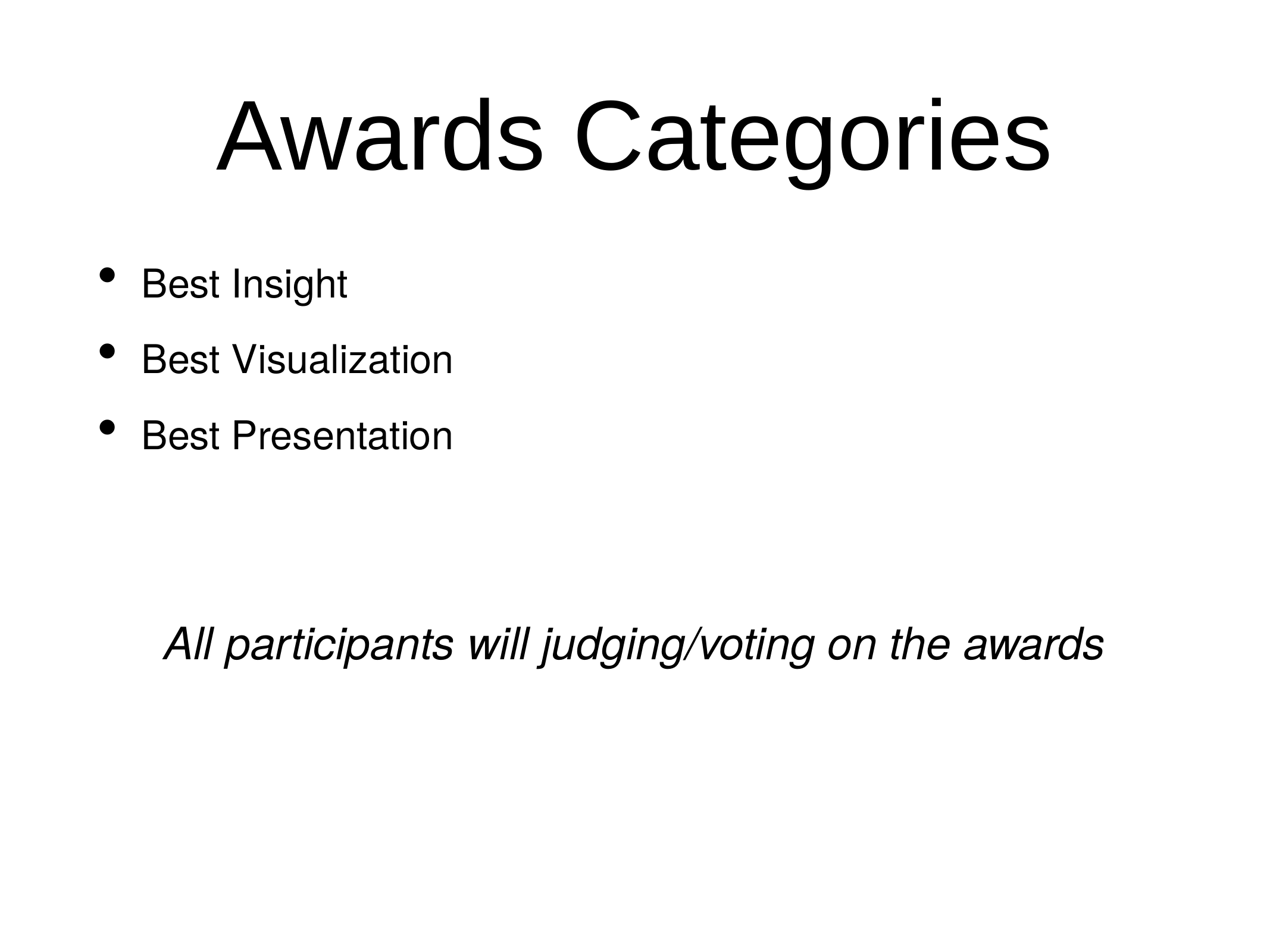

# Awards Categories
Best Insight
Best Visualization
Best Presentation
All participants will judging/voting on the awards